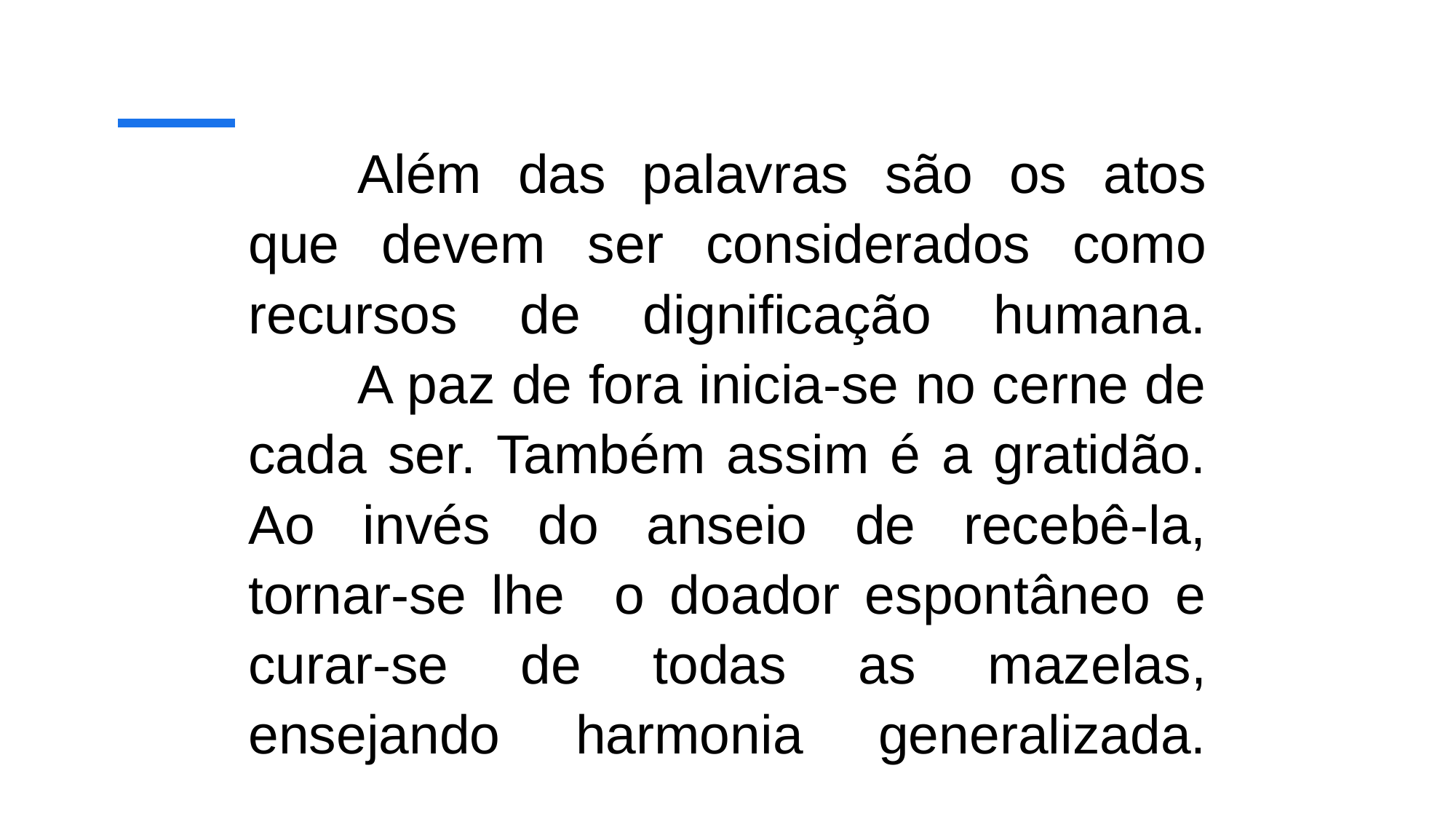

# Além das palavras são os atos que devem ser considerados como recursos de dignificação humana. A paz de fora inicia-se no cerne de cada ser. Também assim é a gratidão. Ao invés do anseio de recebê-la, tornar-se lhe  o doador espontâneo e curar-se de todas as mazelas, ensejando harmonia generalizada.